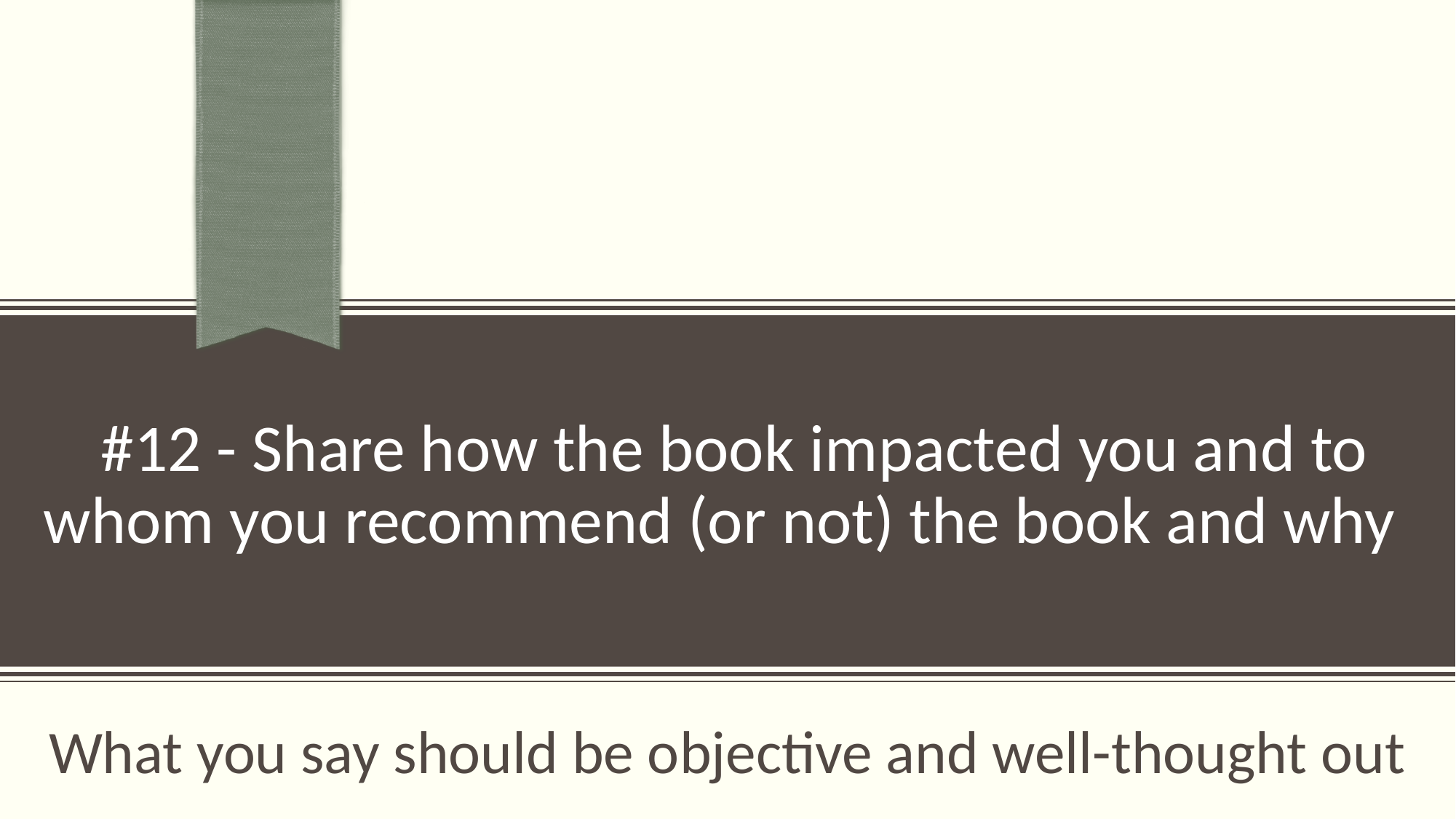

# #12 - Share how the book impacted you and to whom you recommend (or not) the book and why
 What you say should be objective and well-thought out